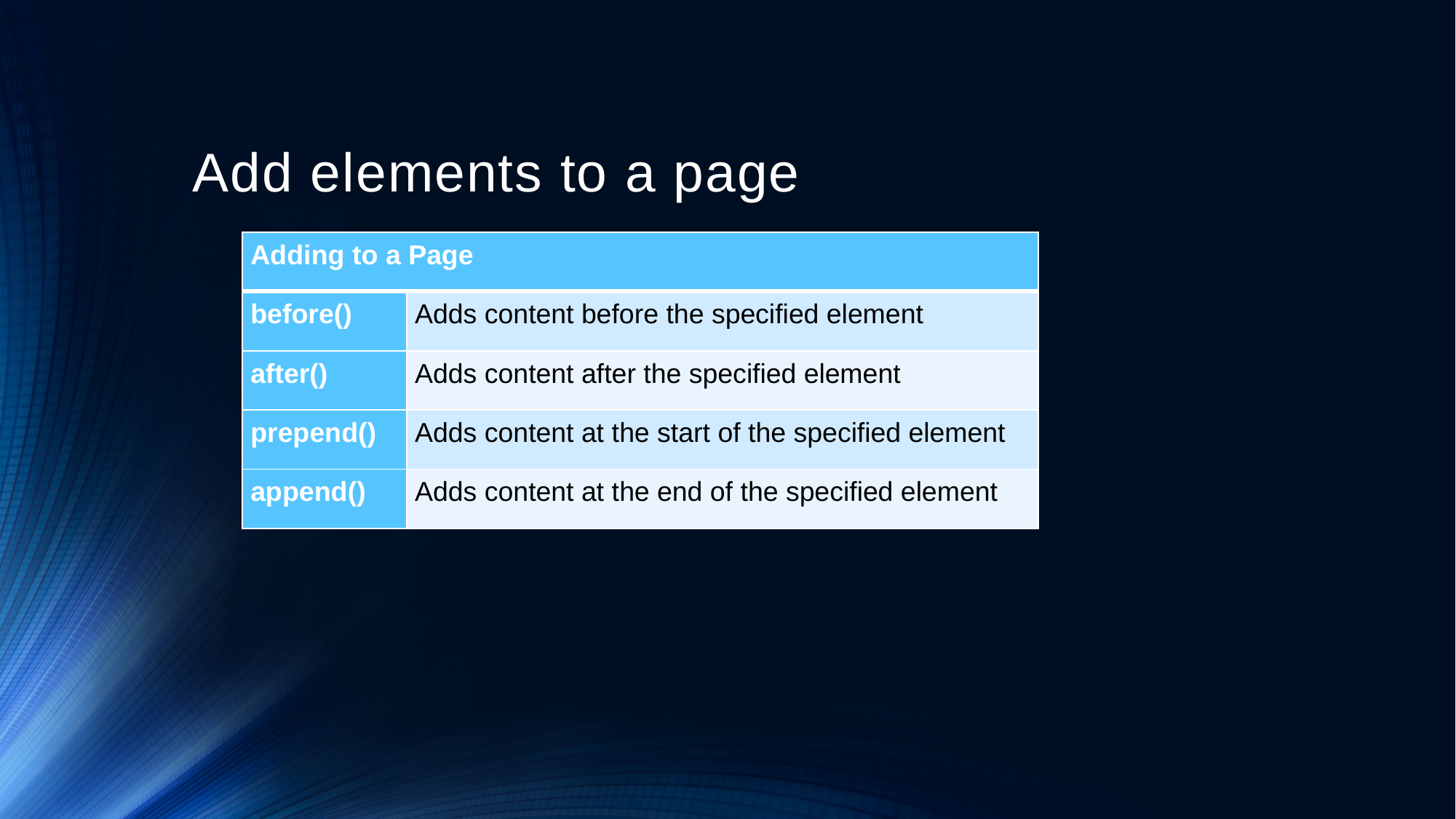

# Add elements to a page
| Adding to a Page |  |
| --- | --- |
| before() | Adds content before the specified element |
| after() | Adds content after the specified element |
| prepend() | Adds content at the start of the specified element |
| append() | Adds content at the end of the specified element |